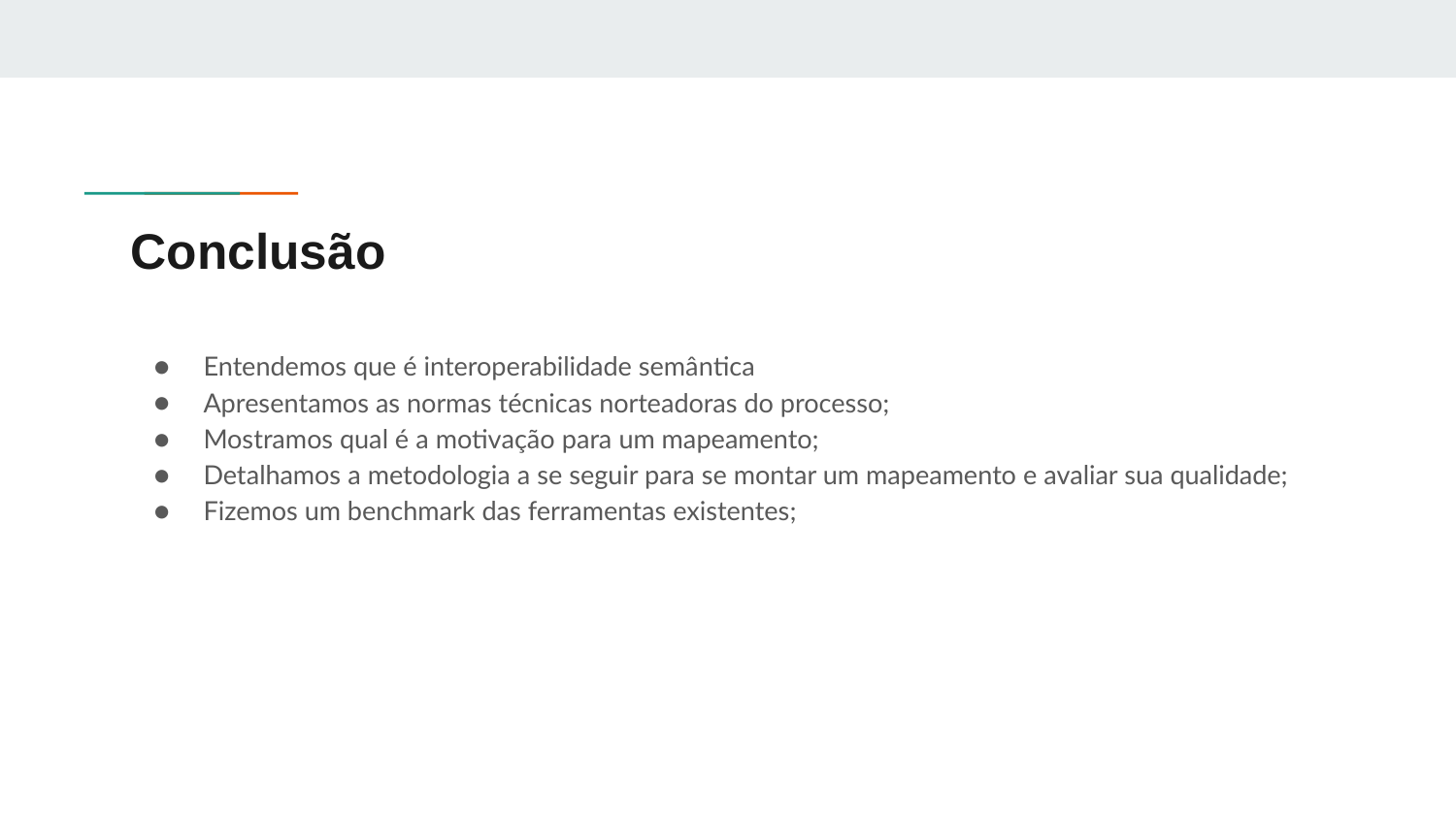

# Conclusão
Entendemos que é interoperabilidade semântica
Apresentamos as normas técnicas norteadoras do processo;
Mostramos qual é a motivação para um mapeamento;
Detalhamos a metodologia a se seguir para se montar um mapeamento e avaliar sua qualidade;
Fizemos um benchmark das ferramentas existentes;